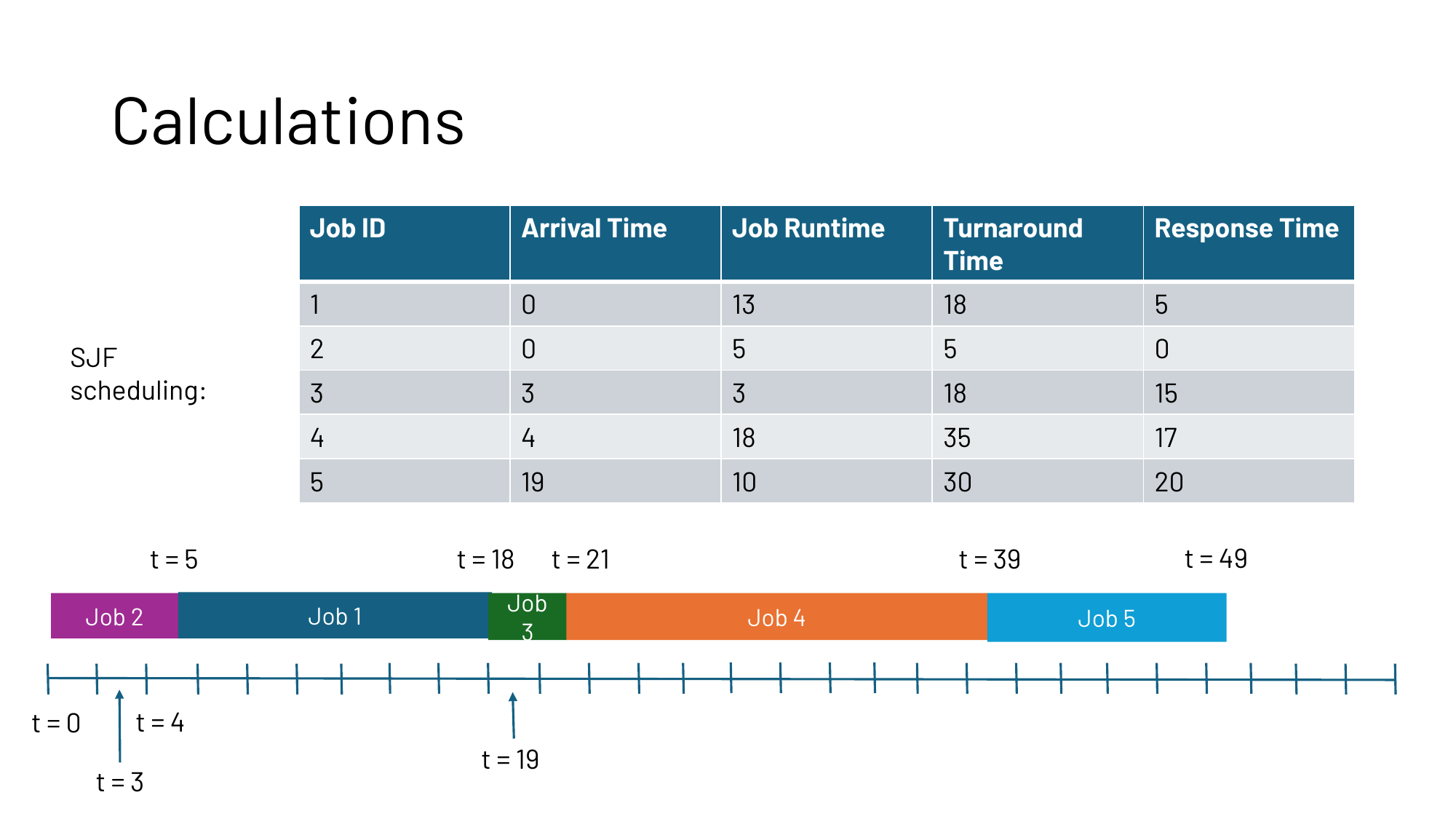

# Calculations
| Job ID | Arrival Time | Job Runtime | Turnaround Time | Response Time |
| --- | --- | --- | --- | --- |
| 1 | 0 | 13 | 18 | 5 |
| 2 | 0 | 5 | 5 | 0 |
| 3 | 3 | 3 | 18 | 15 |
| 4 | 4 | 18 | 35 | 17 |
| 5 | 19 | 10 | 30 | 20 |
SJF scheduling:
t = 49
t = 21
t = 39
t = 5
t = 18
Job 1
Job 4
Job 3
Job 5
Job 2
t = 4
t = 0
t = 19
t = 3